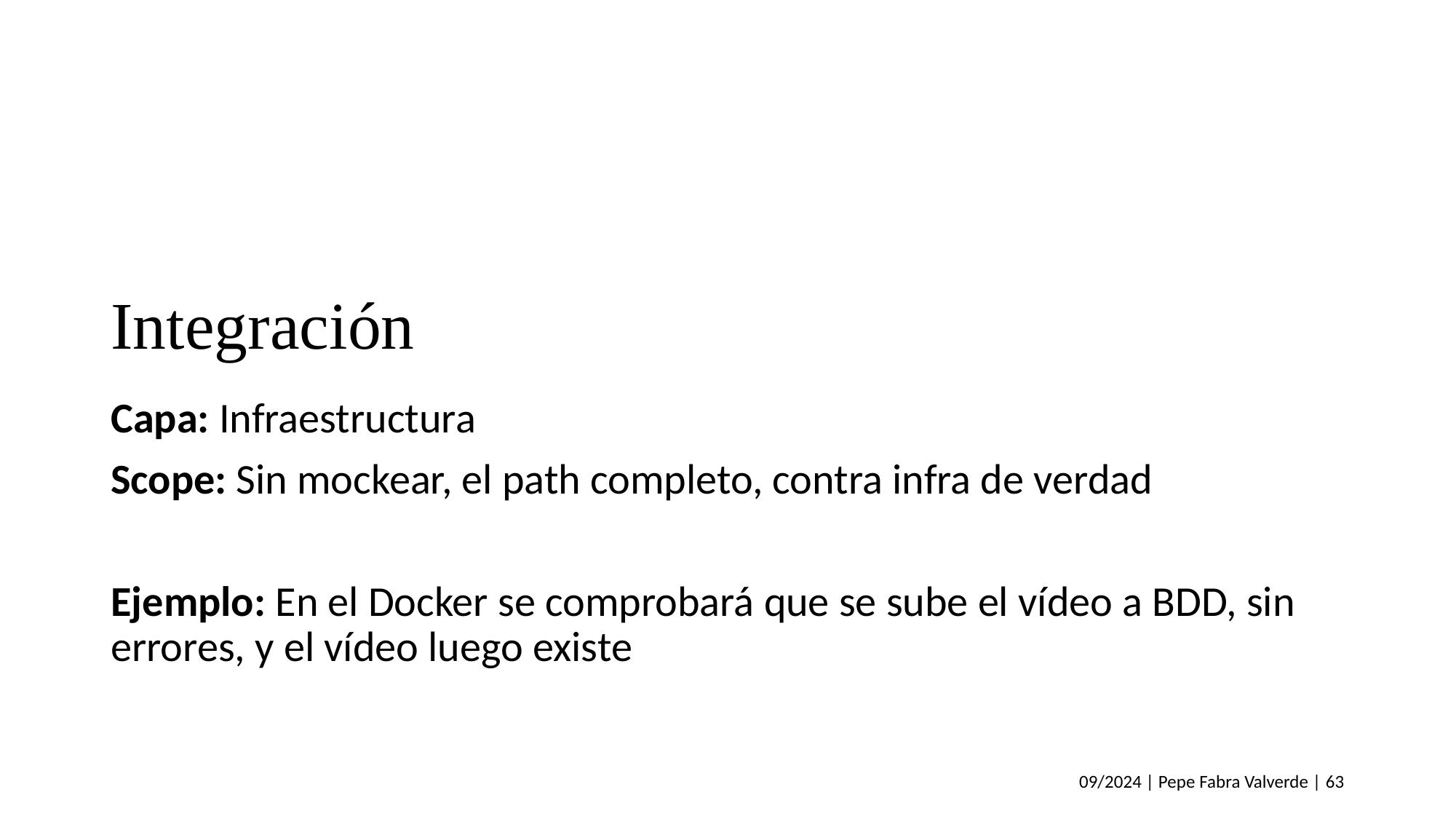

# Integración
Capa: Infraestructura
Scope: Sin mockear, el path completo, contra infra de verdad

Ejemplo: En el Docker se comprobará que se sube el vídeo a BDD, sin errores, y el vídeo luego existe
09/2024 | Pepe Fabra Valverde | 63